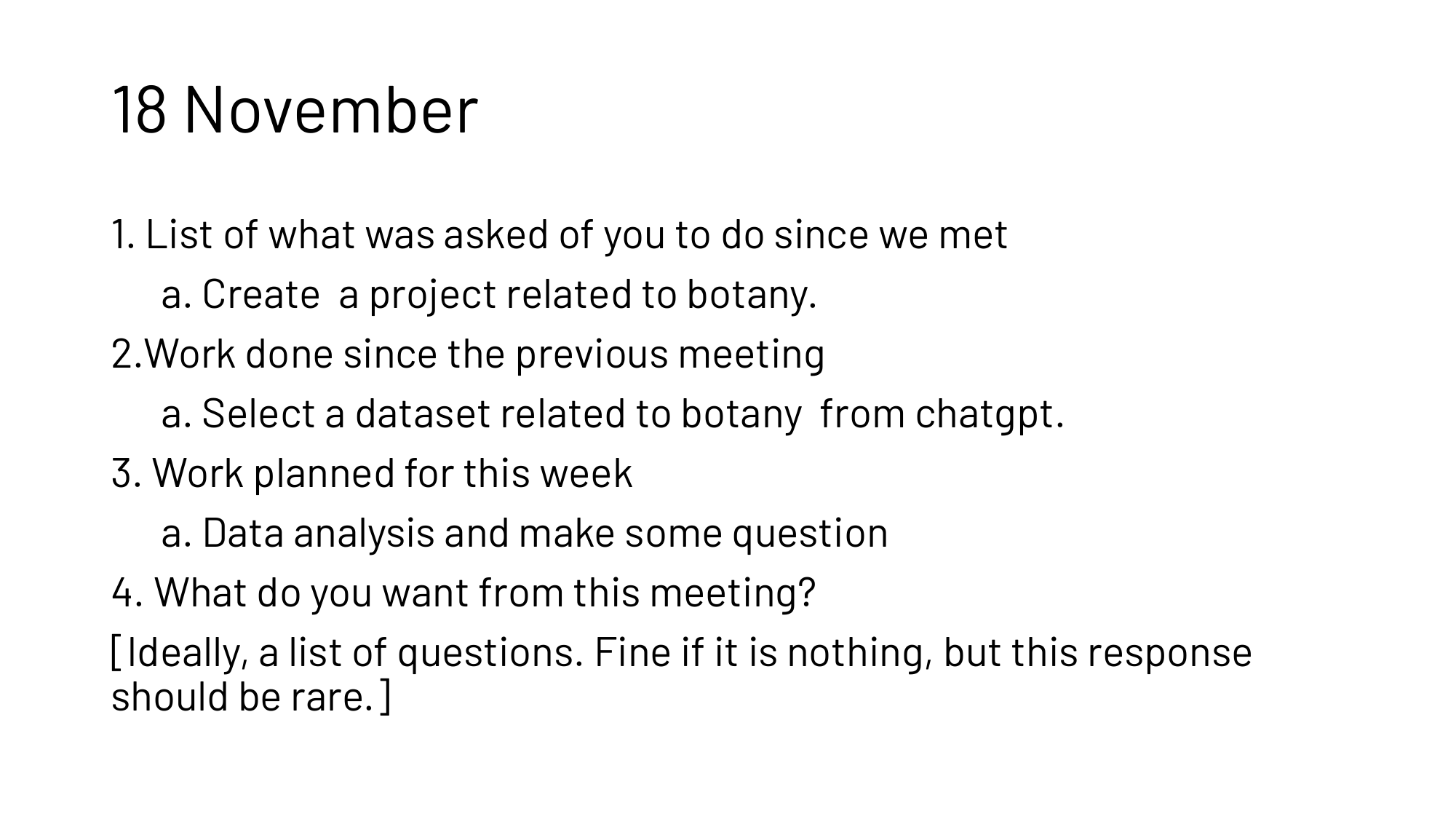

# 18 November
1. List of what was asked of you to do since we met
      a. Create  a project related to botany.
2.Work done since the previous meeting
      a. Select a dataset related to botany  from chatgpt.
3. Work planned for this week
      a. Data analysis and make some question
4. What do you want from this meeting?
[Ideally, a list of questions. Fine if it is nothing, but this response should be rare.]